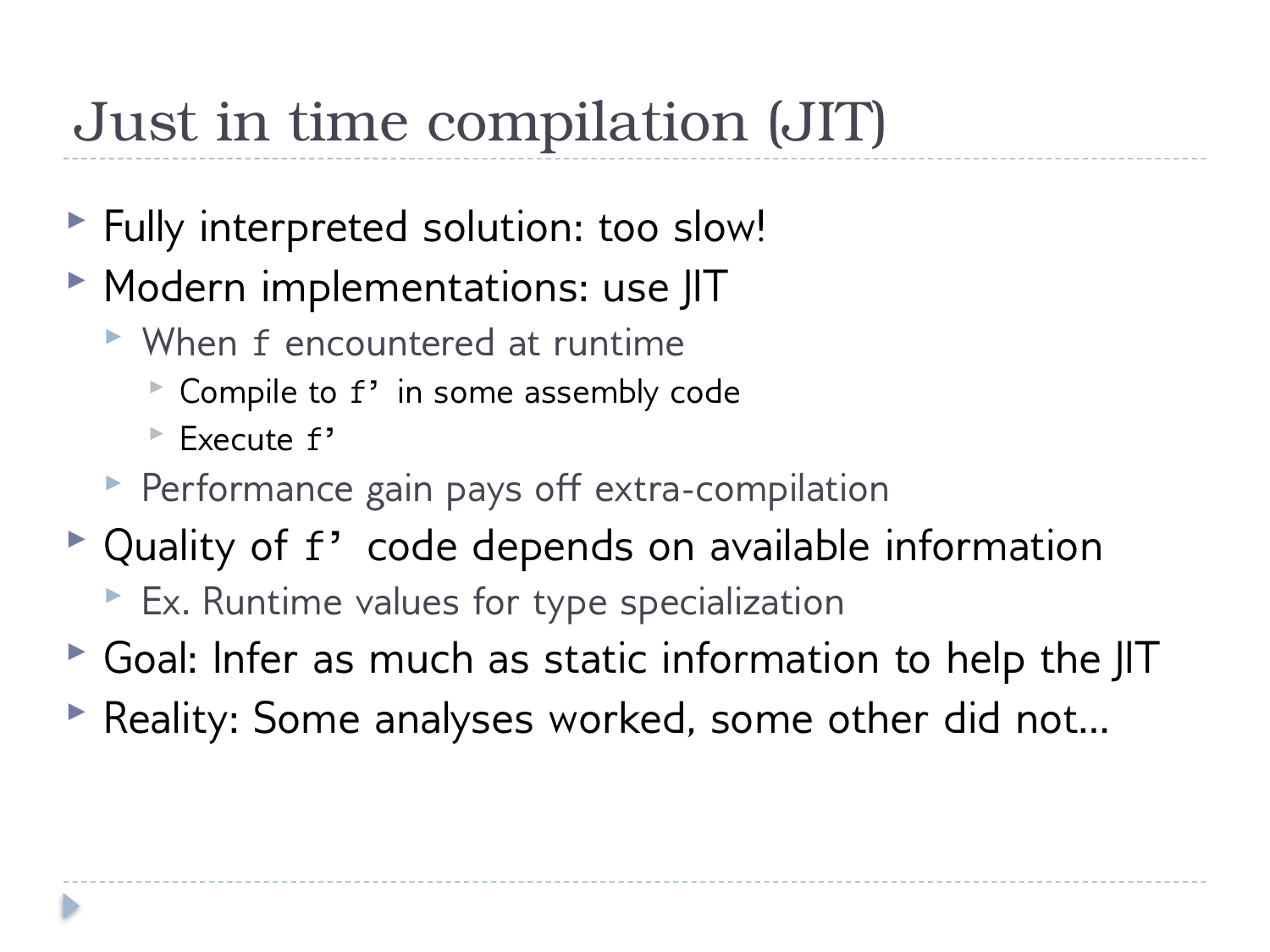

# Just in time compilation (JIT)
Fully interpreted solution: too slow!
Modern implementations: use JIT
When f encountered at runtime
Compile to f’ in some assembly code
Execute f’
Performance gain pays off extra-compilation
Quality of f’ code depends on available information
Ex. Runtime values for type specialization
Goal: Infer as much as static information to help the JIT
Reality: Some analyses worked, some other did not…